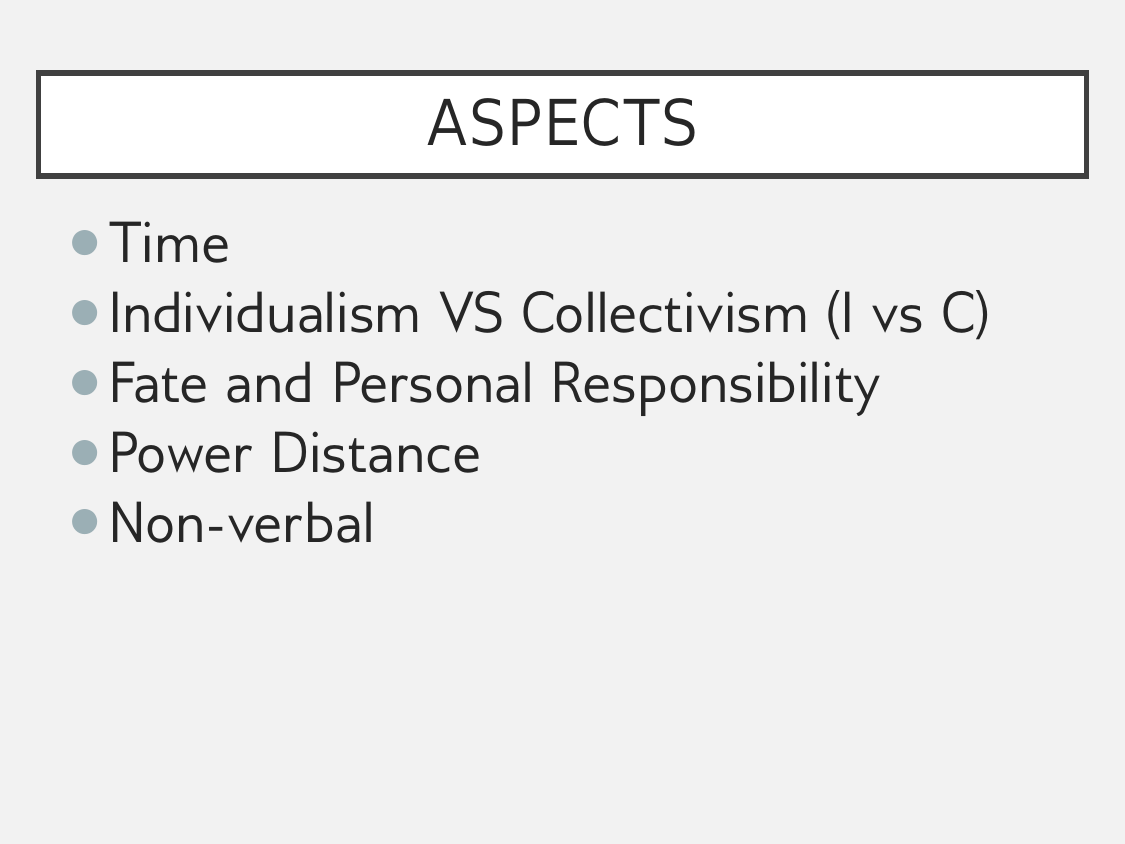

# aspects
Time
Individualism VS Collectivism (I vs C)
Fate and Personal Responsibility
Power Distance
Non-verbal